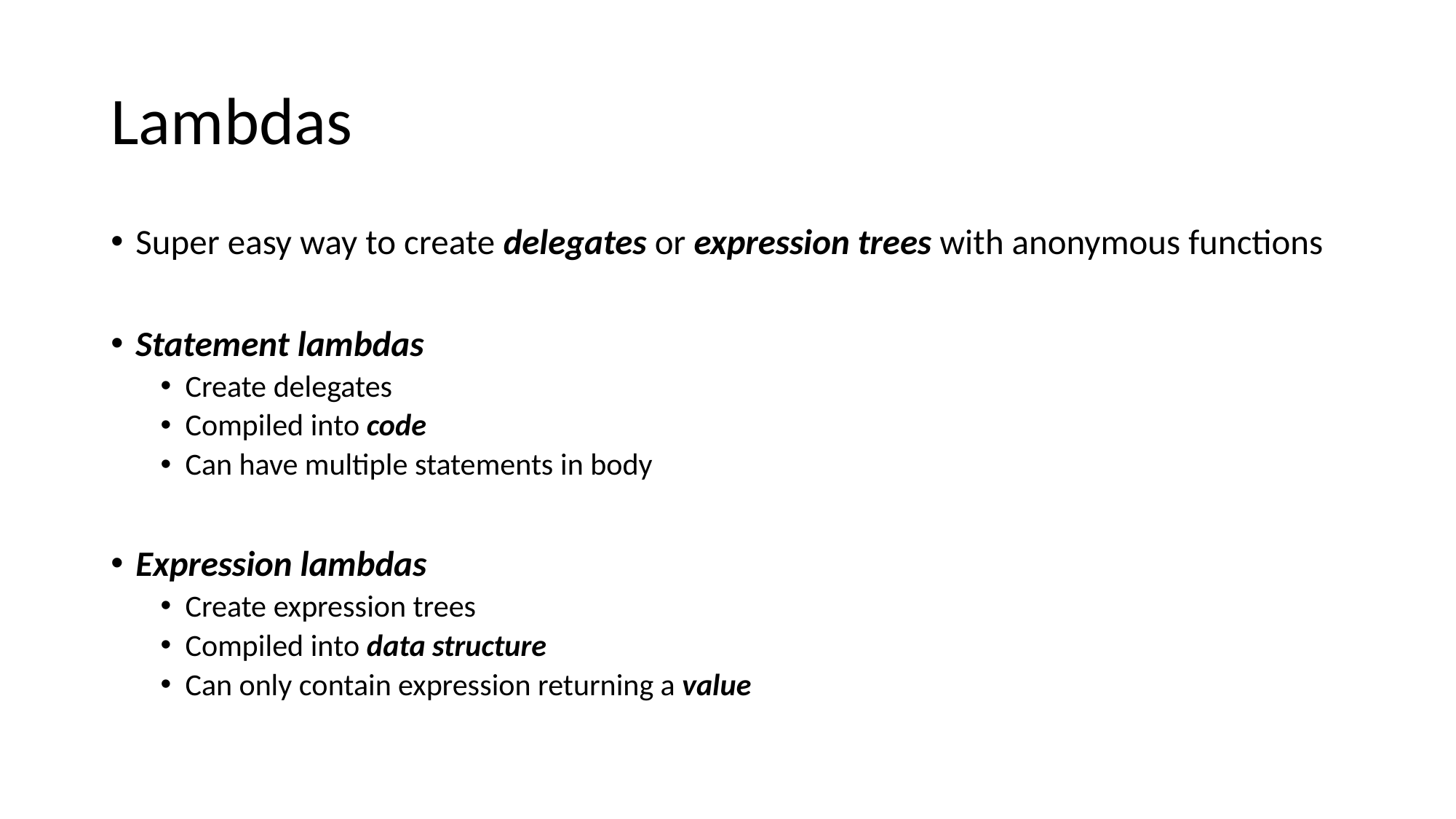

# Lambdas
Super easy way to create delegates or expression trees with anonymous functions

Statement lambdas
Create delegates
Compiled into code
Can have multiple statements in body

Expression lambdas
Create expression trees
Compiled into data structure
Can only contain expression returning a value